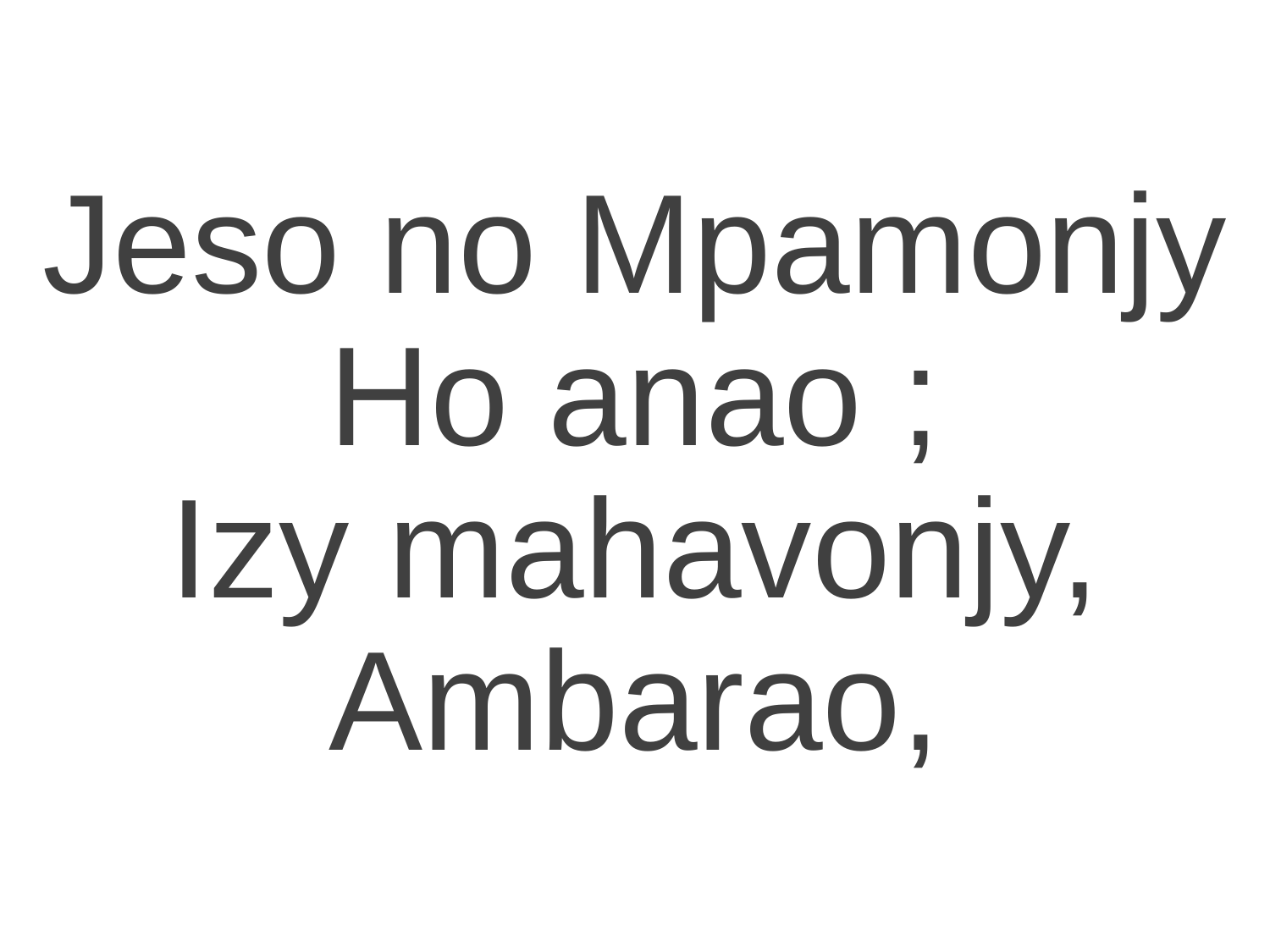

Jeso no Mpamonjy
Ho anao ;
Izy mahavonjy,
Ambarao,